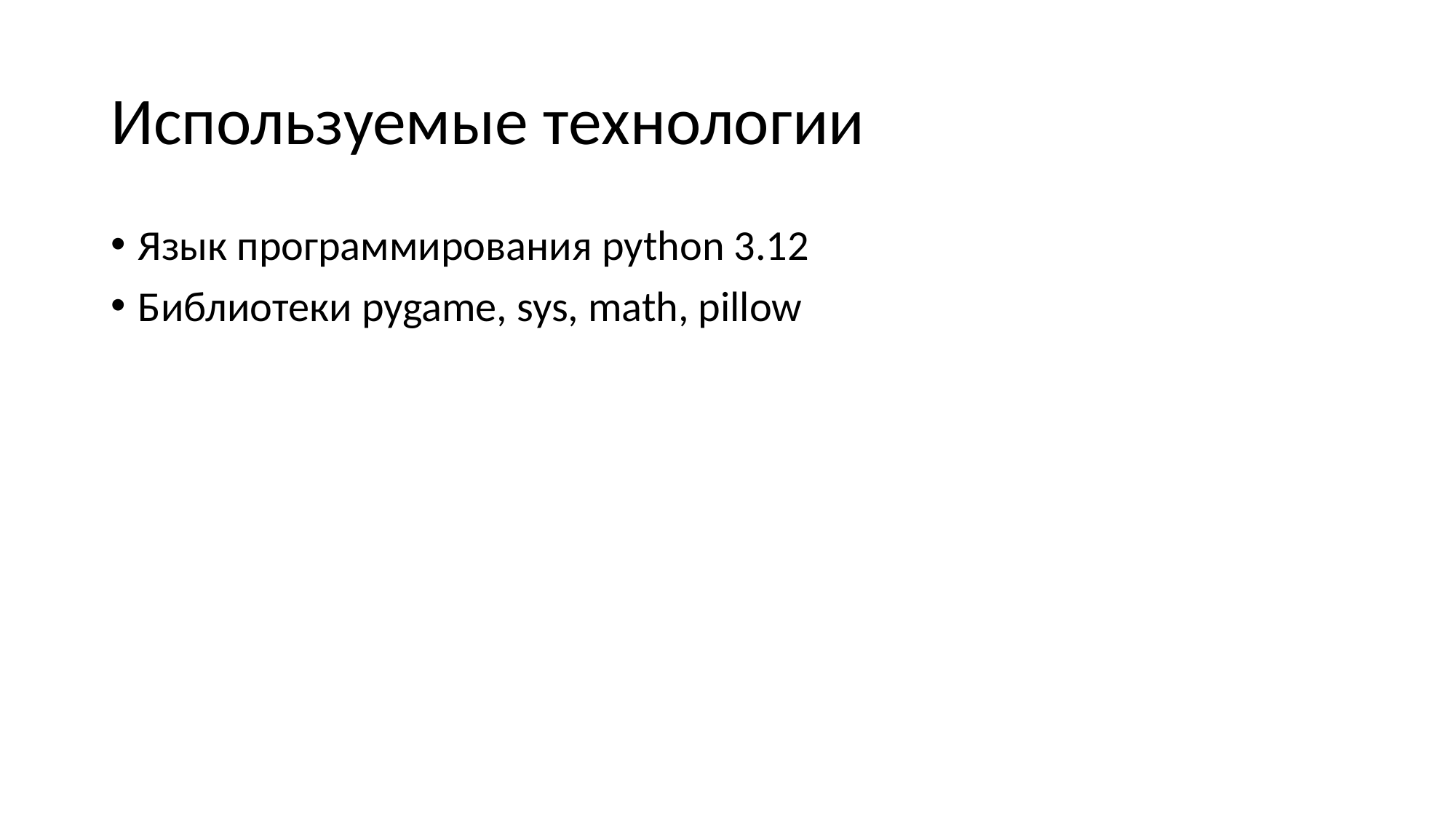

# Используемые технологии
Язык программирования python 3.12
Библиотеки pygame, sys, math, pillow